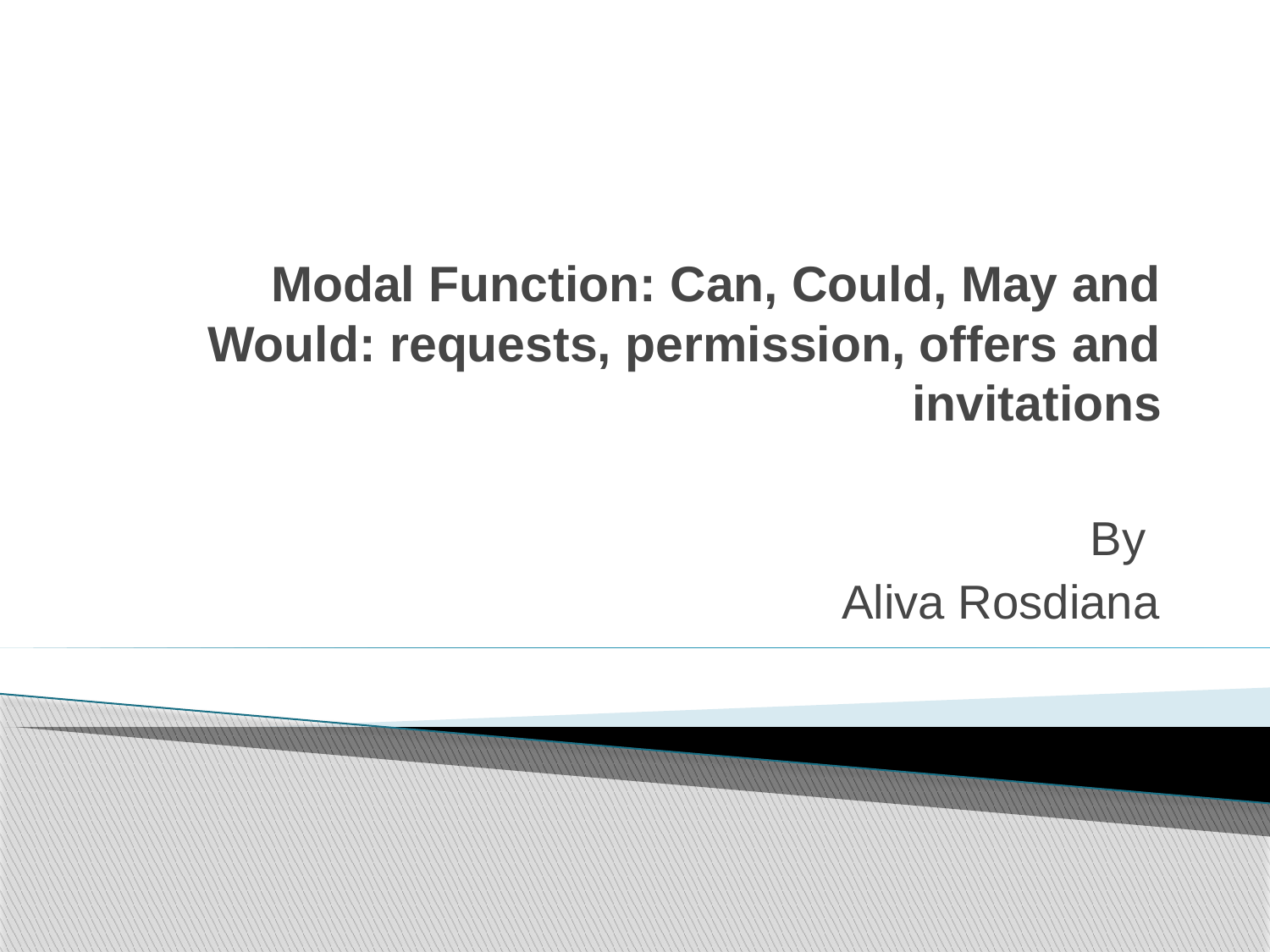

# Modal Function: Can, Could, May and Would: requests, permission, offers and invitations
By
Aliva Rosdiana